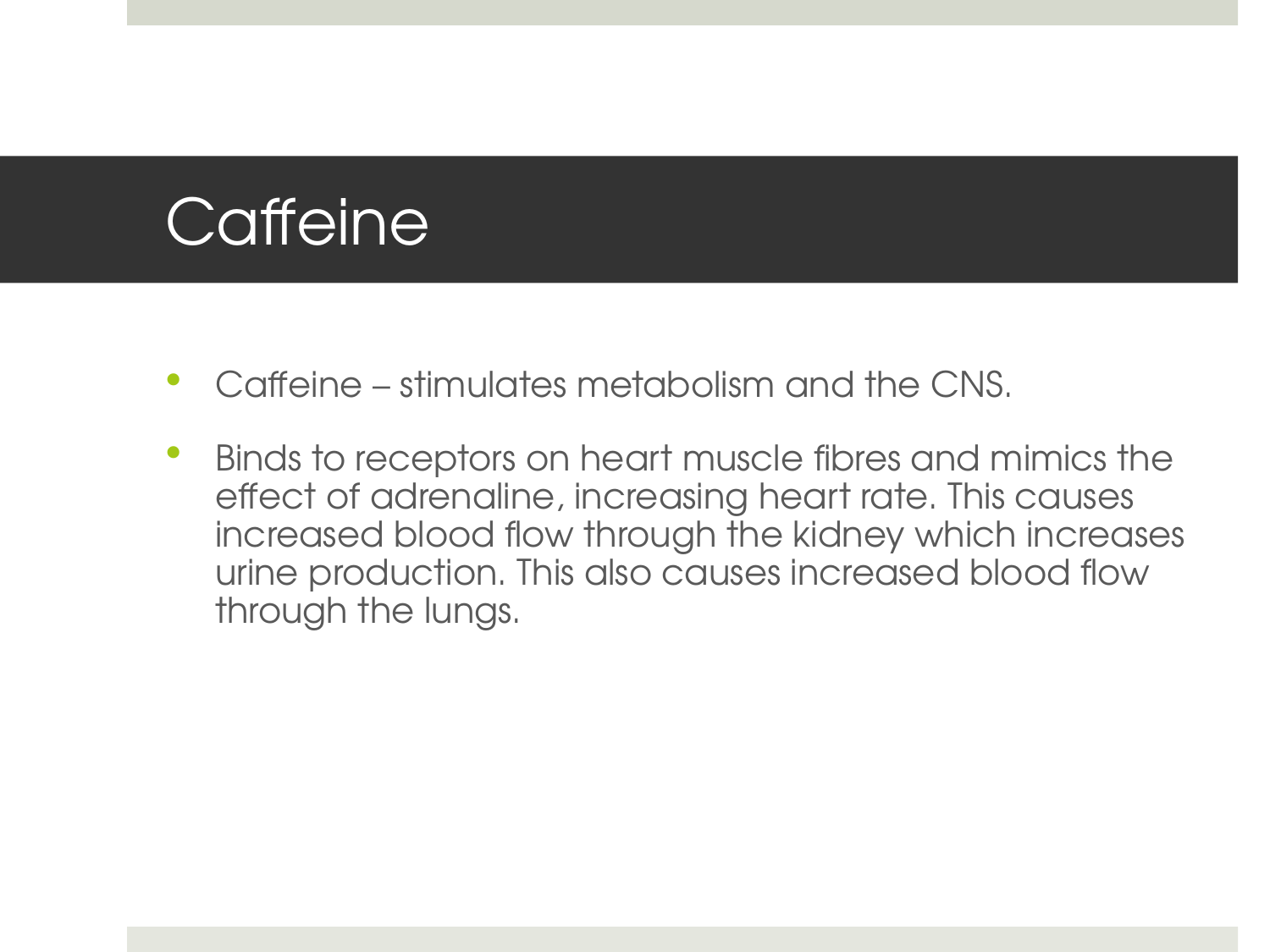

# Caffeine
Caffeine – stimulates metabolism and the CNS.
Binds to receptors on heart muscle fibres and mimics the effect of adrenaline, increasing heart rate. This causes increased blood flow through the kidney which increases urine production. This also causes increased blood flow through the lungs.